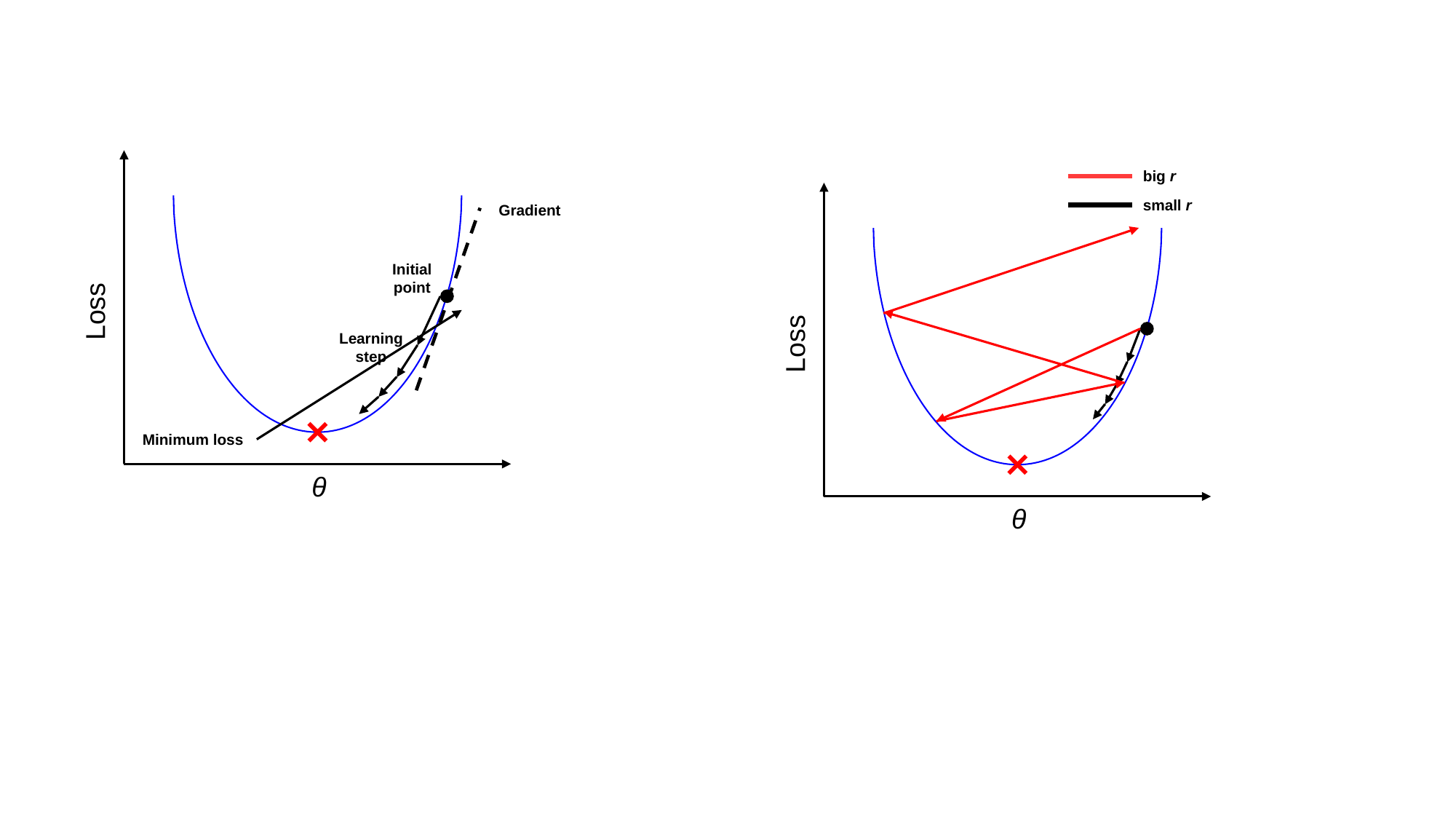

Gradient
Initial
point
Loss

Learning
step

Minimum loss
θ
big r
small r

Loss

θ